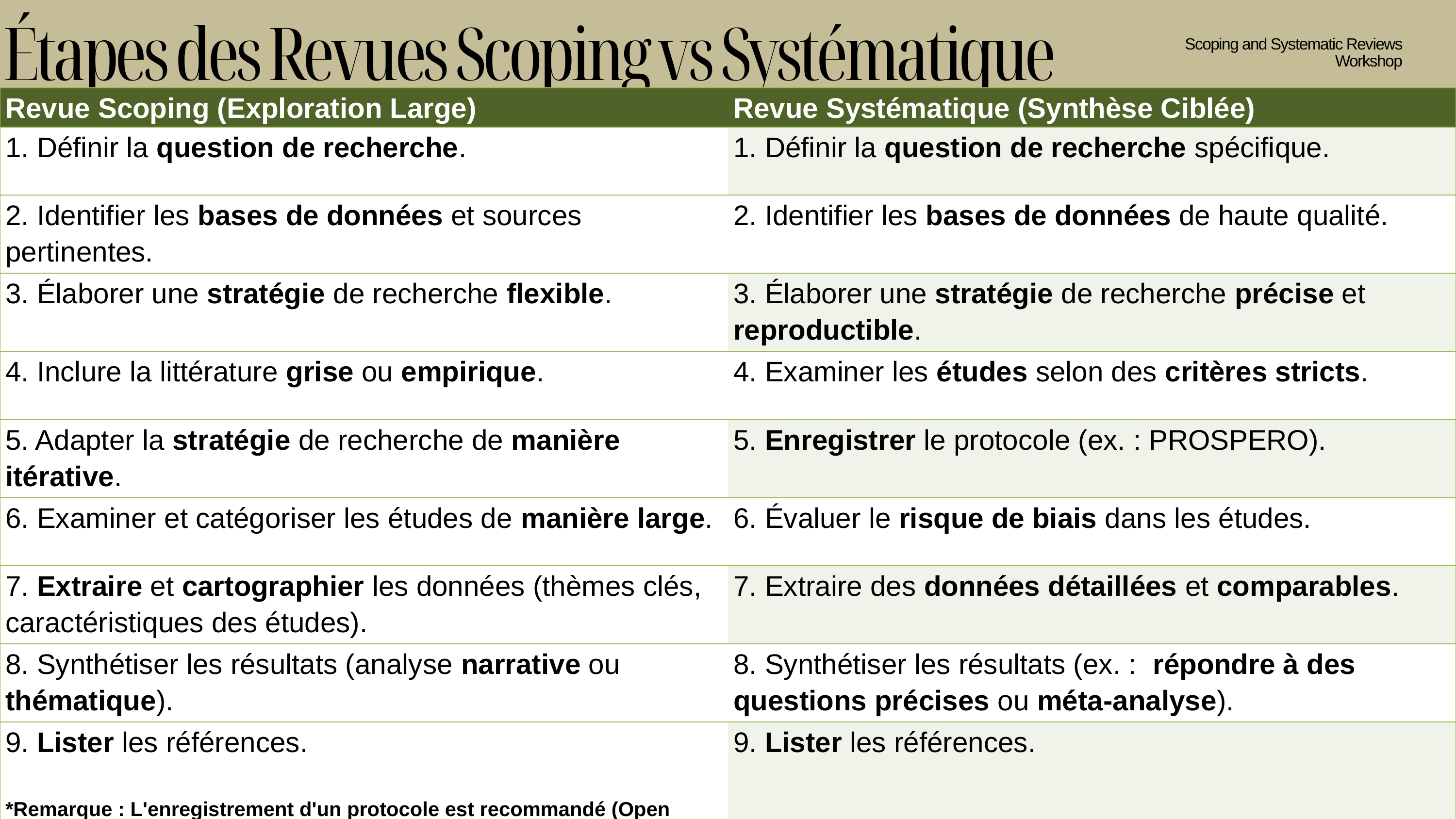

Étapes des Revues Scoping vs Systématique
Scoping and Systematic Reviews Workshop
| Revue Scoping (Exploration Large) | Revue Systématique (Synthèse Ciblée) |
| --- | --- |
| 1. Définir la question de recherche. | 1. Définir la question de recherche spécifique. |
| 2. Identifier les bases de données et sources pertinentes. | 2. Identifier les bases de données de haute qualité. |
| 3. Élaborer une stratégie de recherche flexible. | 3. Élaborer une stratégie de recherche précise et reproductible. |
| 4. Inclure la littérature grise ou empirique. | 4. Examiner les études selon des critères stricts. |
| 5. Adapter la stratégie de recherche de manière itérative. | 5. Enregistrer le protocole (ex. : PROSPERO). |
| 6. Examiner et catégoriser les études de manière large. | 6. Évaluer le risque de biais dans les études. |
| 7. Extraire et cartographier les données (thèmes clés, caractéristiques des études). | 7. Extraire des données détaillées et comparables. |
| 8. Synthétiser les résultats (analyse narrative ou thématique). | 8. Synthétiser les résultats (ex. : répondre à des questions précises ou méta-analyse). |
| 9. Lister les références. \*Remarque : L'enregistrement d'un protocole est recommandé (Open Science Framework [OSF] ou Publié).\* | 9. Lister les références. |